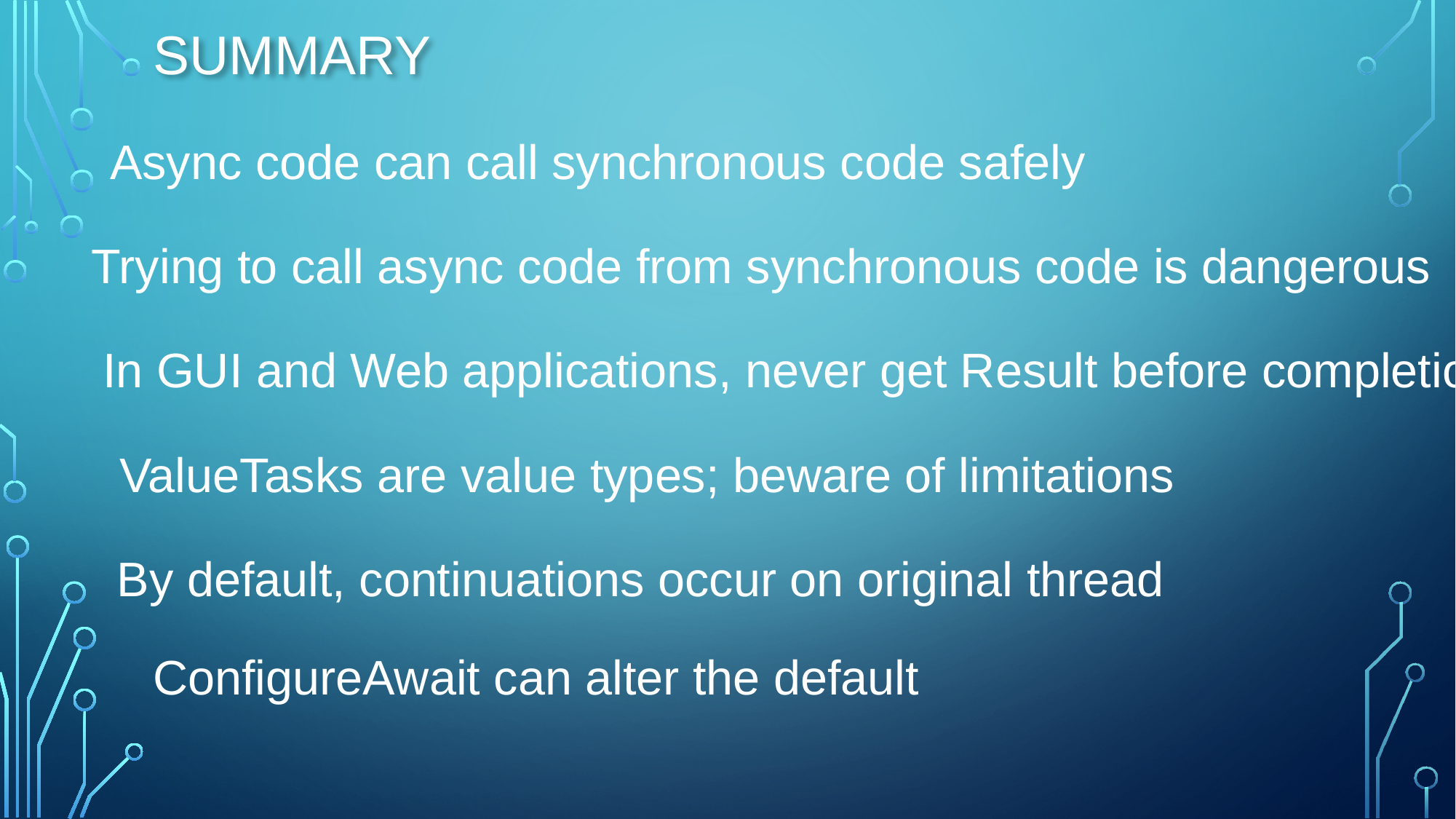

# Summary
Async code can call synchronous code safely
Trying to call async code from synchronous code is dangerous
In GUI and Web applications, never get Result before completion
ValueTasks are value types; beware of limitations
By default, continuations occur on original thread
ConfigureAwait can alter the default